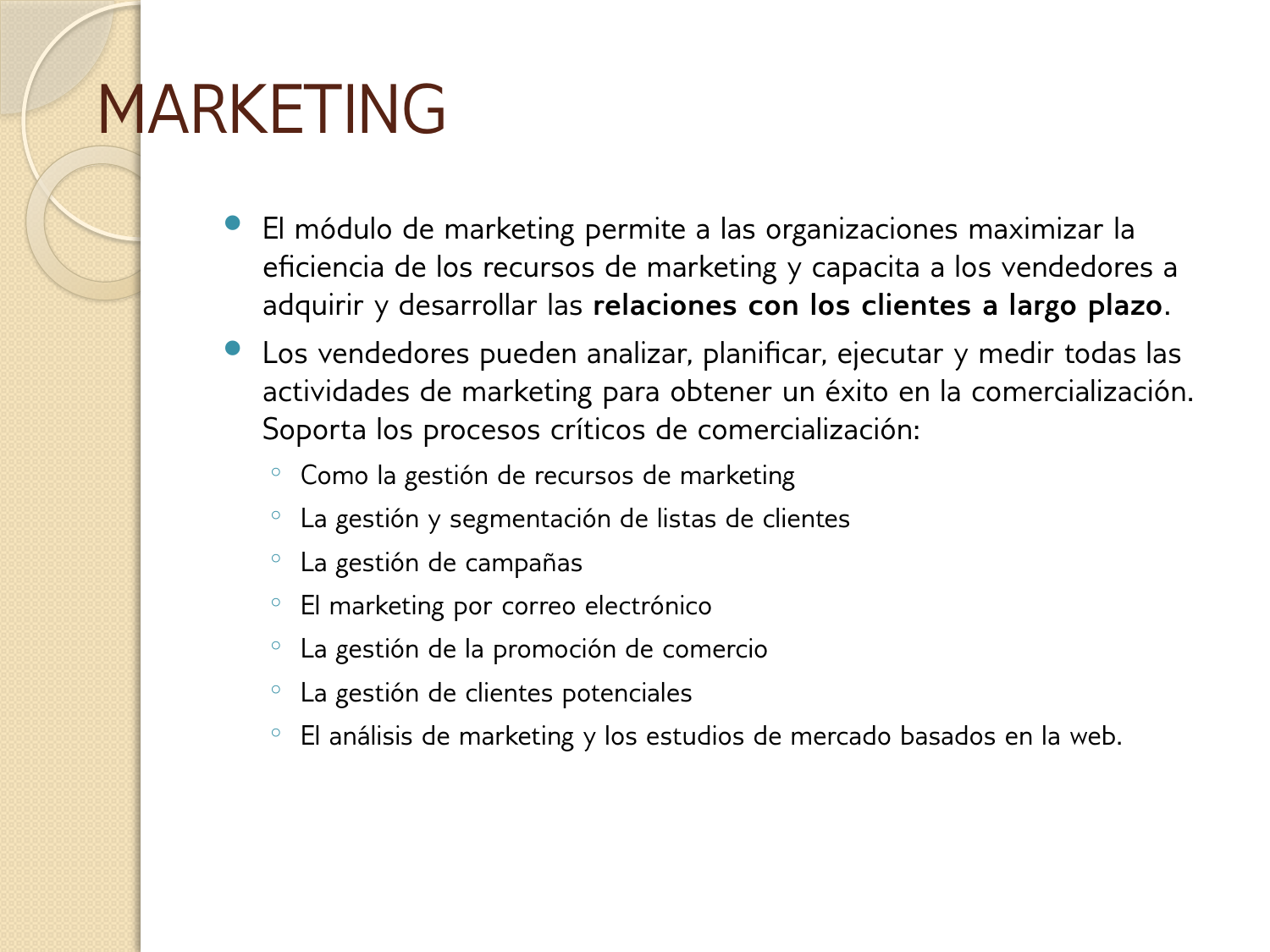

# MARKETING
El módulo de marketing permite a las organizaciones maximizar la eficiencia de los recursos de marketing y capacita a los vendedores a adquirir y desarrollar las relaciones con los clientes a largo plazo.
Los vendedores pueden analizar, planificar, ejecutar y medir todas las actividades de marketing para obtener un éxito en la comercialización. Soporta los procesos críticos de comercialización:
Como la gestión de recursos de marketing
La gestión y segmentación de listas de clientes
La gestión de campañas
El marketing por correo electrónico
La gestión de la promoción de comercio
La gestión de clientes potenciales
El análisis de marketing y los estudios de mercado basados en la web.